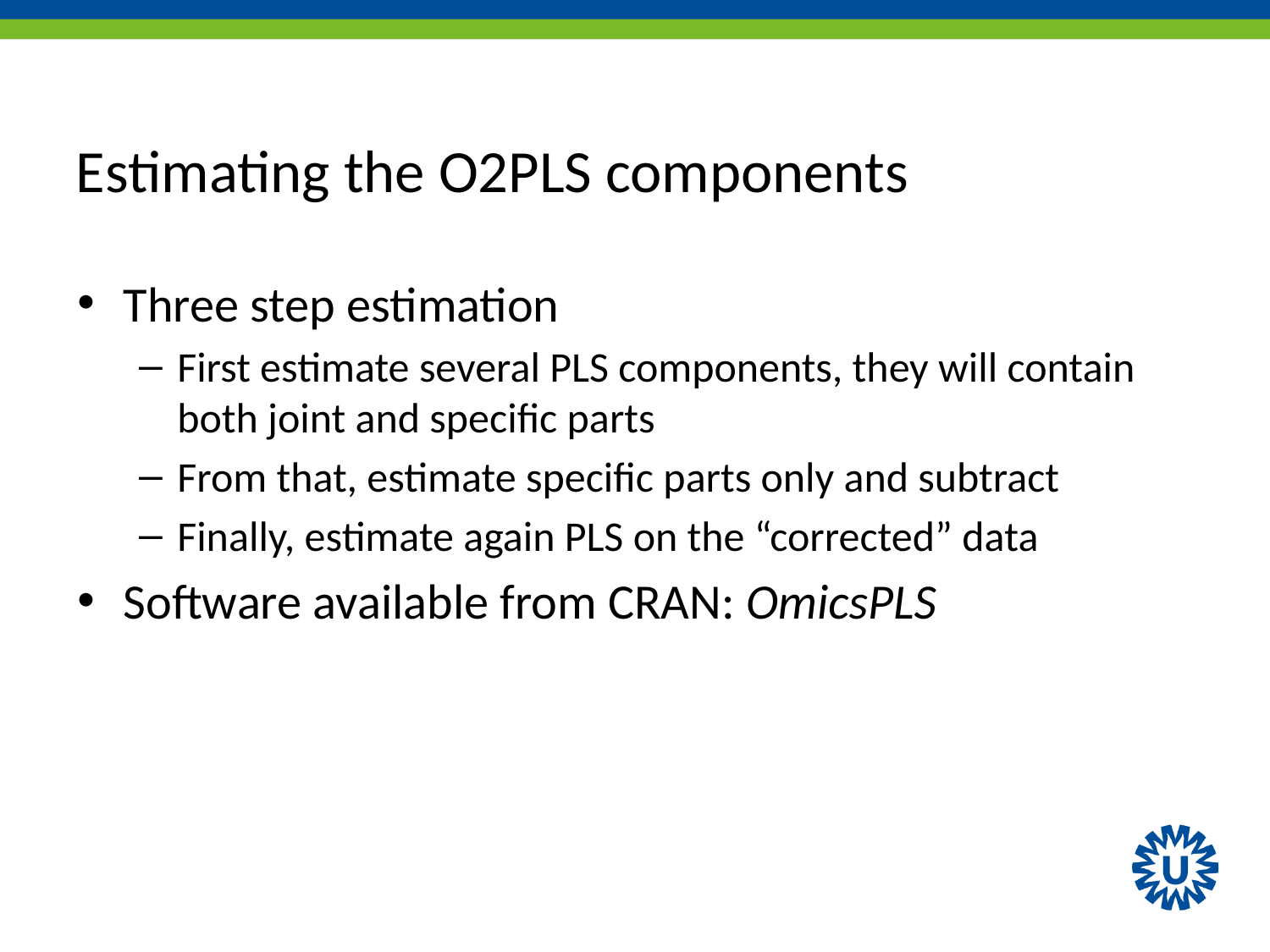

# Estimating the O2PLS components
Three step estimation
First estimate several PLS components, they will contain both joint and specific parts
From that, estimate specific parts only and subtract
Finally, estimate again PLS on the “corrected” data
Software available from CRAN: OmicsPLS